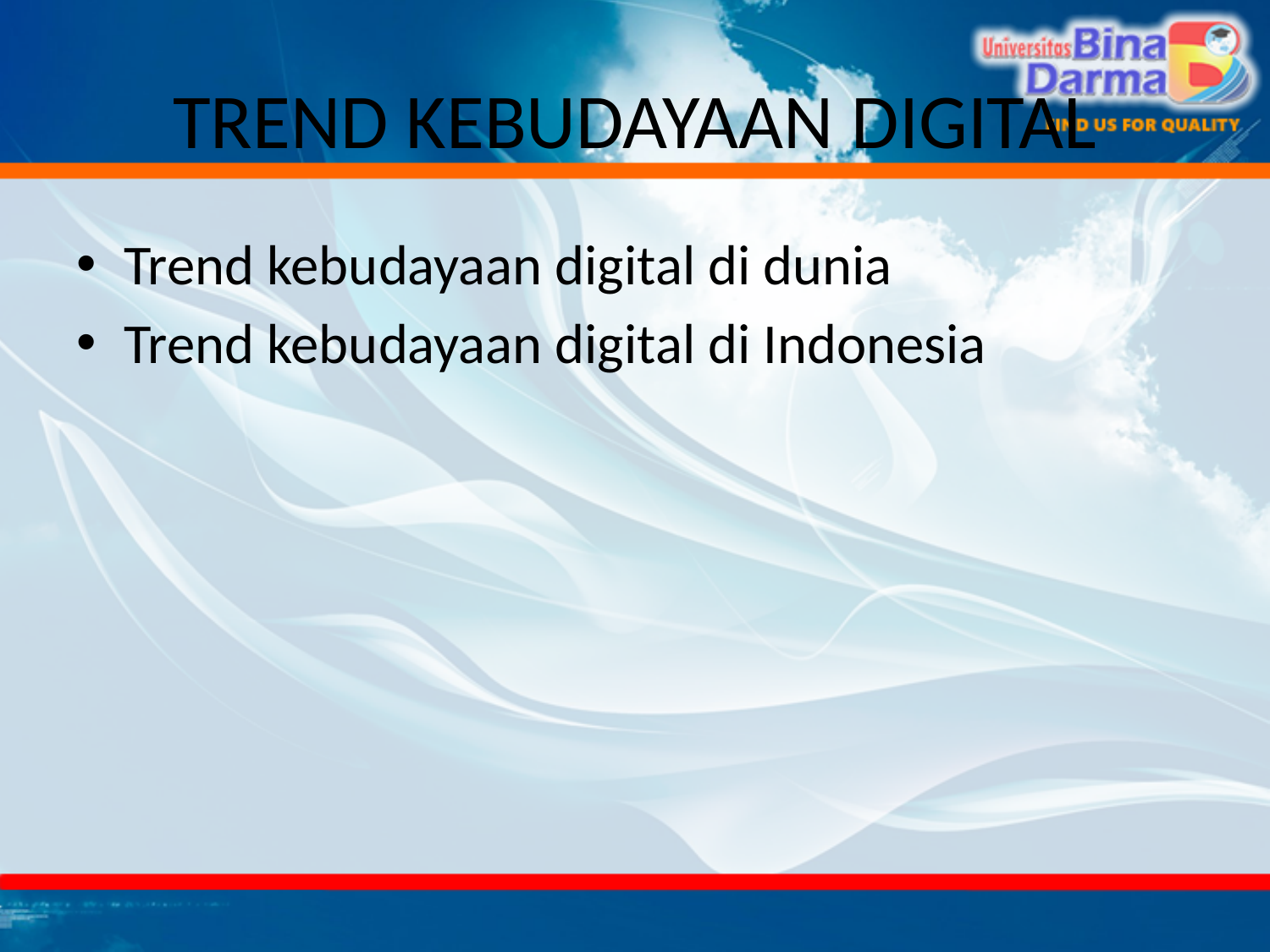

# TREND KEBUDAYAAN DIGITAL
Trend kebudayaan digital di dunia
Trend kebudayaan digital di Indonesia